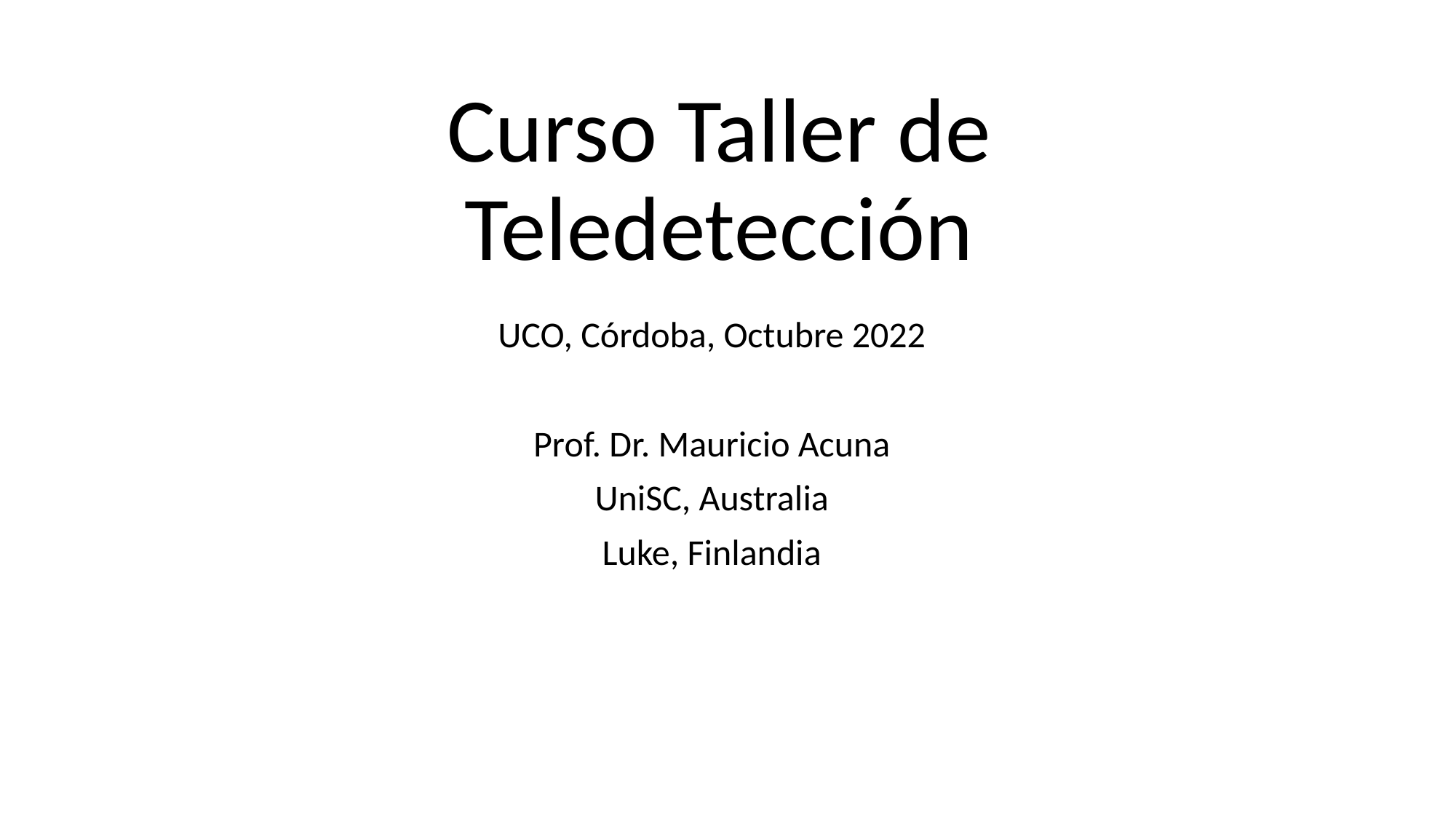

# Curso Taller de Teledetección
UCO, Córdoba, Octubre 2022

Prof. Dr. Mauricio Acuna
UniSC, Australia
Luke, Finlandia